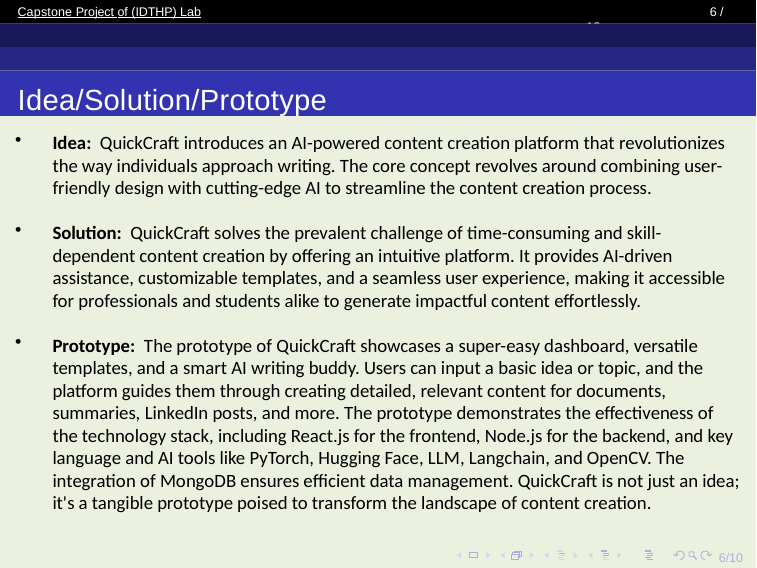

Capstone Project of (IDTHP) Lab
	6 / 10

Idea/Solution/Prototype
Idea:  QuickCraft introduces an AI-powered content creation platform that revolutionizes the way individuals approach writing. The core concept revolves around combining user-friendly design with cutting-edge AI to streamline the content creation process.

Solution:  QuickCraft solves the prevalent challenge of time-consuming and skill-dependent content creation by offering an intuitive platform. It provides AI-driven assistance, customizable templates, and a seamless user experience, making it accessible for professionals and students alike to generate impactful content effortlessly.

Prototype:  The prototype of QuickCraft showcases a super-easy dashboard, versatile templates, and a smart AI writing buddy. Users can input a basic idea or topic, and the platform guides them through creating detailed, relevant content for documents, summaries, LinkedIn posts, and more. The prototype demonstrates the effectiveness of the technology stack, including React.js for the frontend, Node.js for the backend, and key language and AI tools like PyTorch, Hugging Face, LLM, Langchain, and OpenCV. The integration of MongoDB ensures efficient data management. QuickCraft is not just an idea; it's a tangible prototype poised to transform the landscape of content creation.
6/10